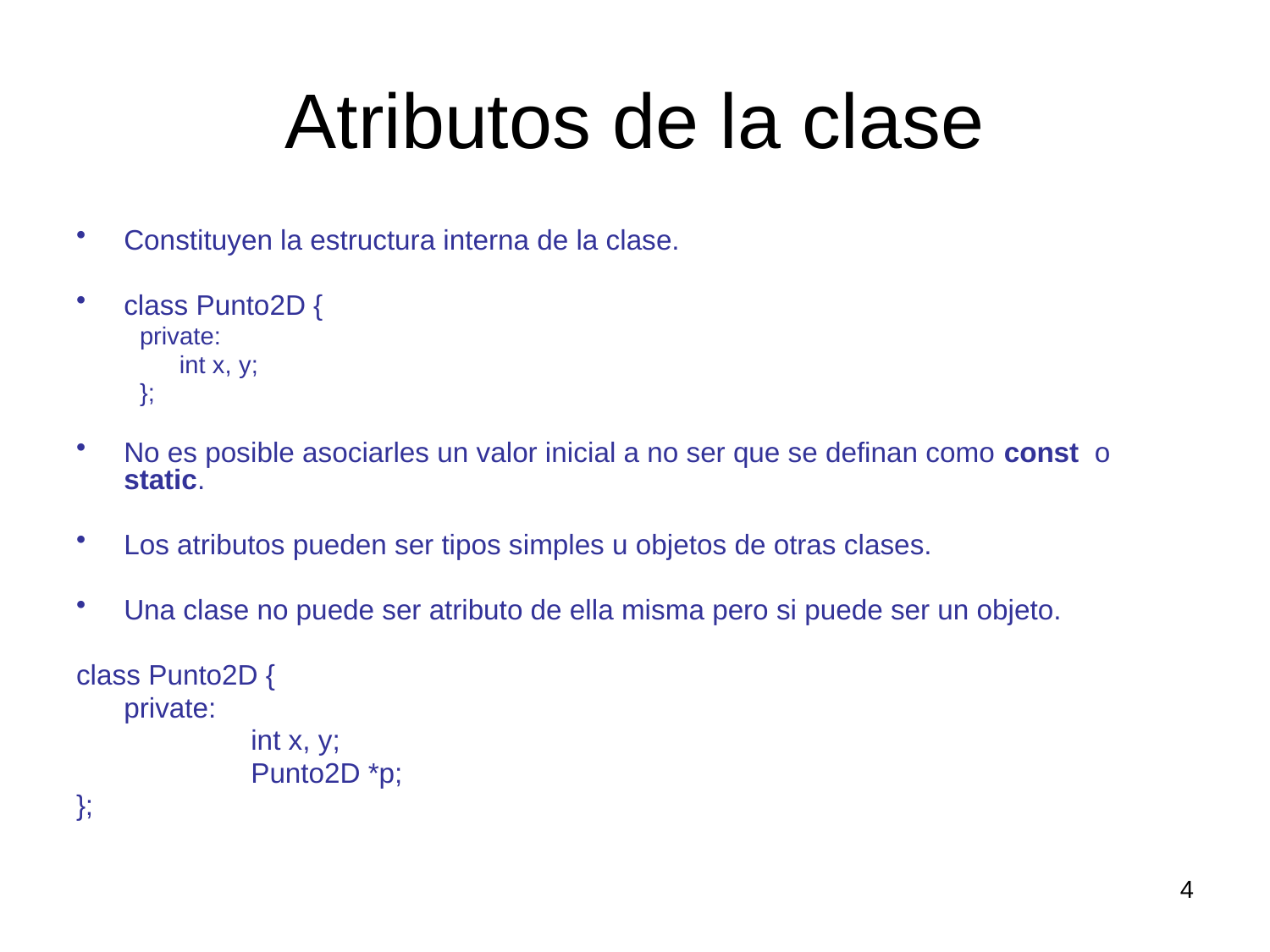

# Atributos de la clase
Constituyen la estructura interna de la clase.

class Punto2D {
private:
	int x, y;
};

No es posible asociarles un valor inicial a no ser que se definan como const  o static.

Los atributos pueden ser tipos simples u objetos de otras clases.

Una clase no puede ser atributo de ella misma pero si puede ser un objeto.

class Punto2D {
	private:
		int x, y;
		Punto2D *p;
};
4